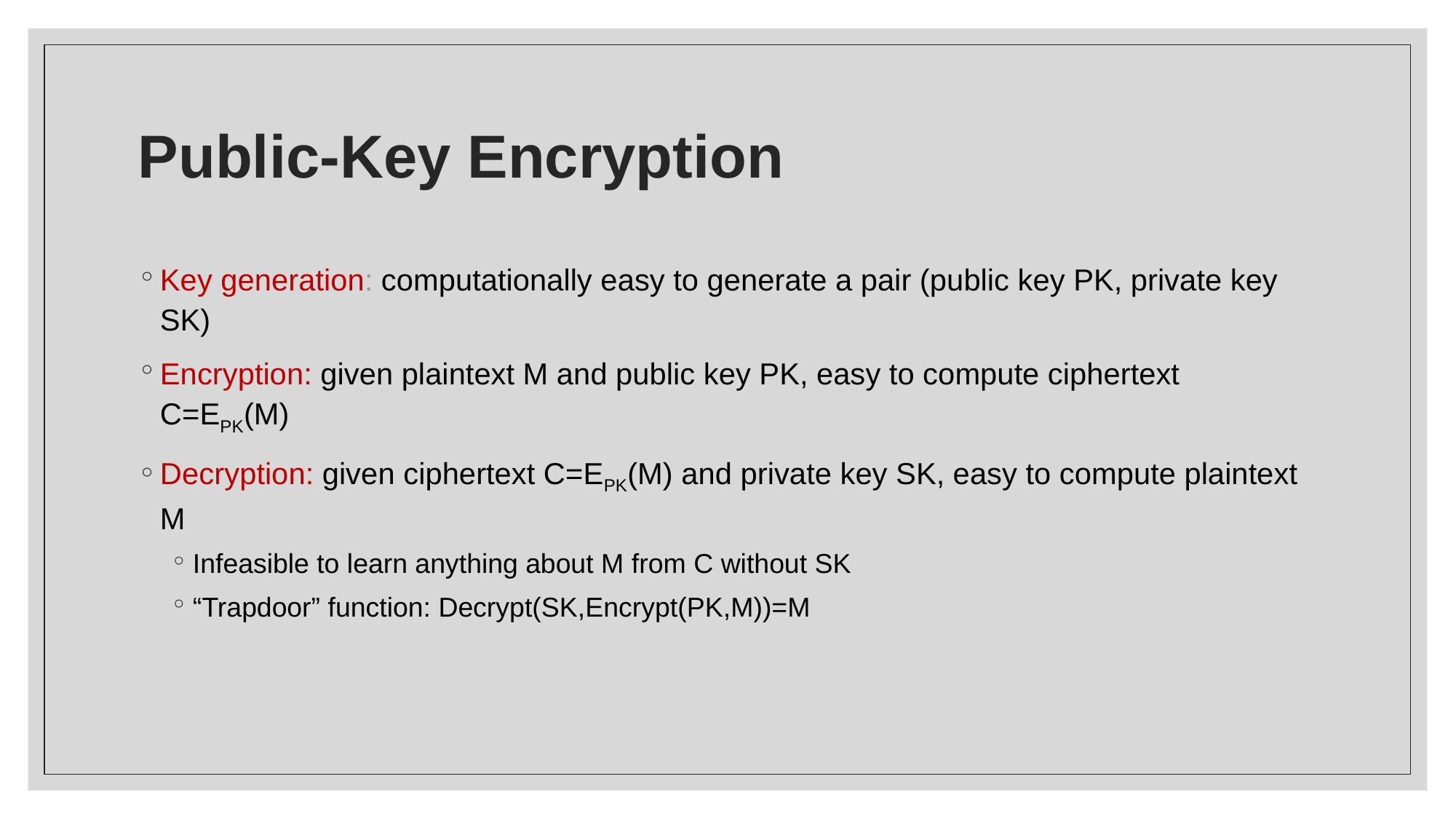

# Public-Key Encryption
Key generation: computationally easy to generate a pair (public key PK, private key SK)
Encryption: given plaintext M and public key PK, easy to compute ciphertext C=EPK(M)
Decryption: given ciphertext C=EPK(M) and private key SK, easy to compute plaintext M
Infeasible to learn anything about M from C without SK
“Trapdoor” function: Decrypt(SK,Encrypt(PK,M))=M